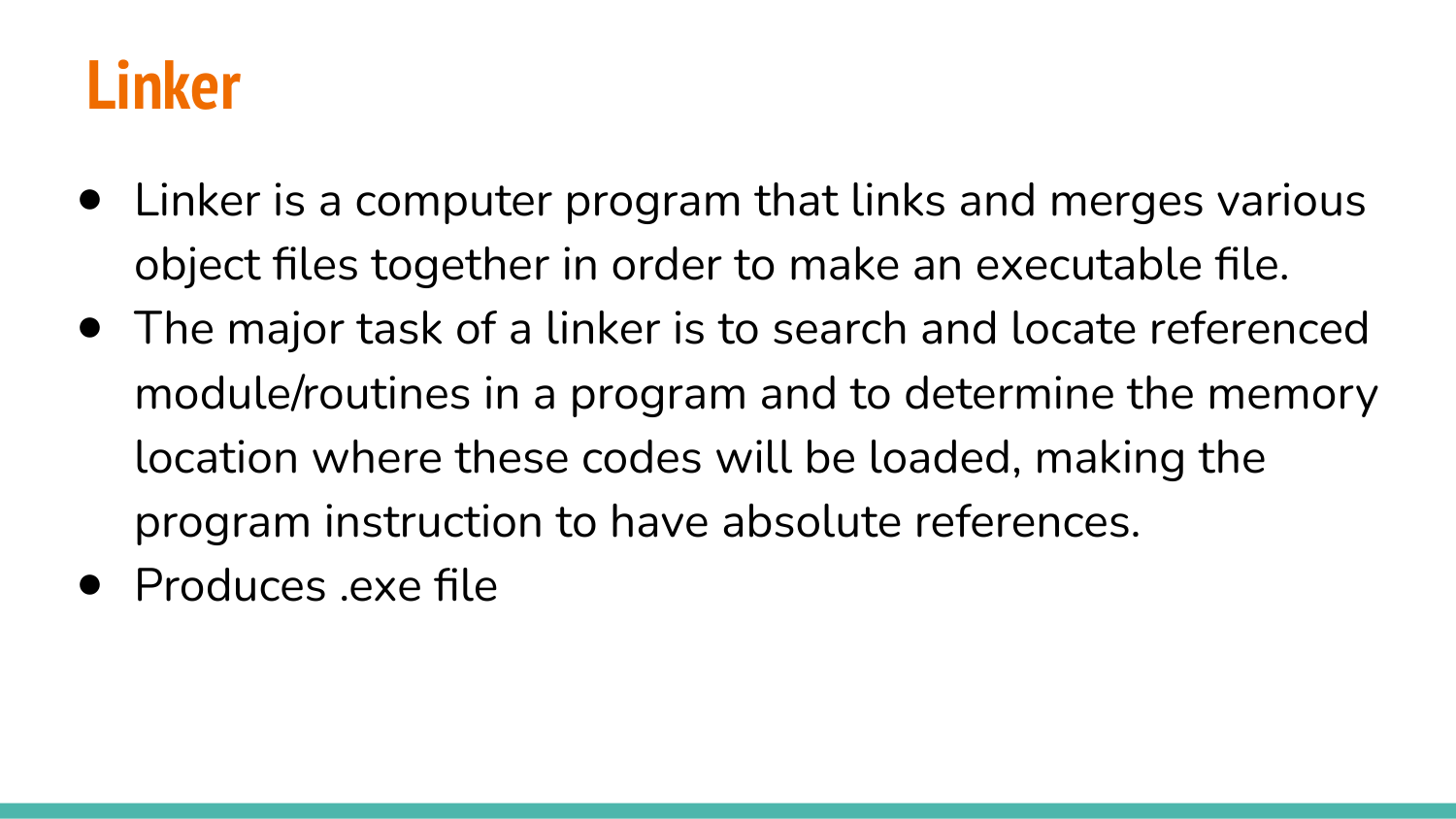

# Linker
Linker is a computer program that links and merges various object files together in order to make an executable file.
The major task of a linker is to search and locate referenced module/routines in a program and to determine the memory location where these codes will be loaded, making the program instruction to have absolute references.
Produces .exe file